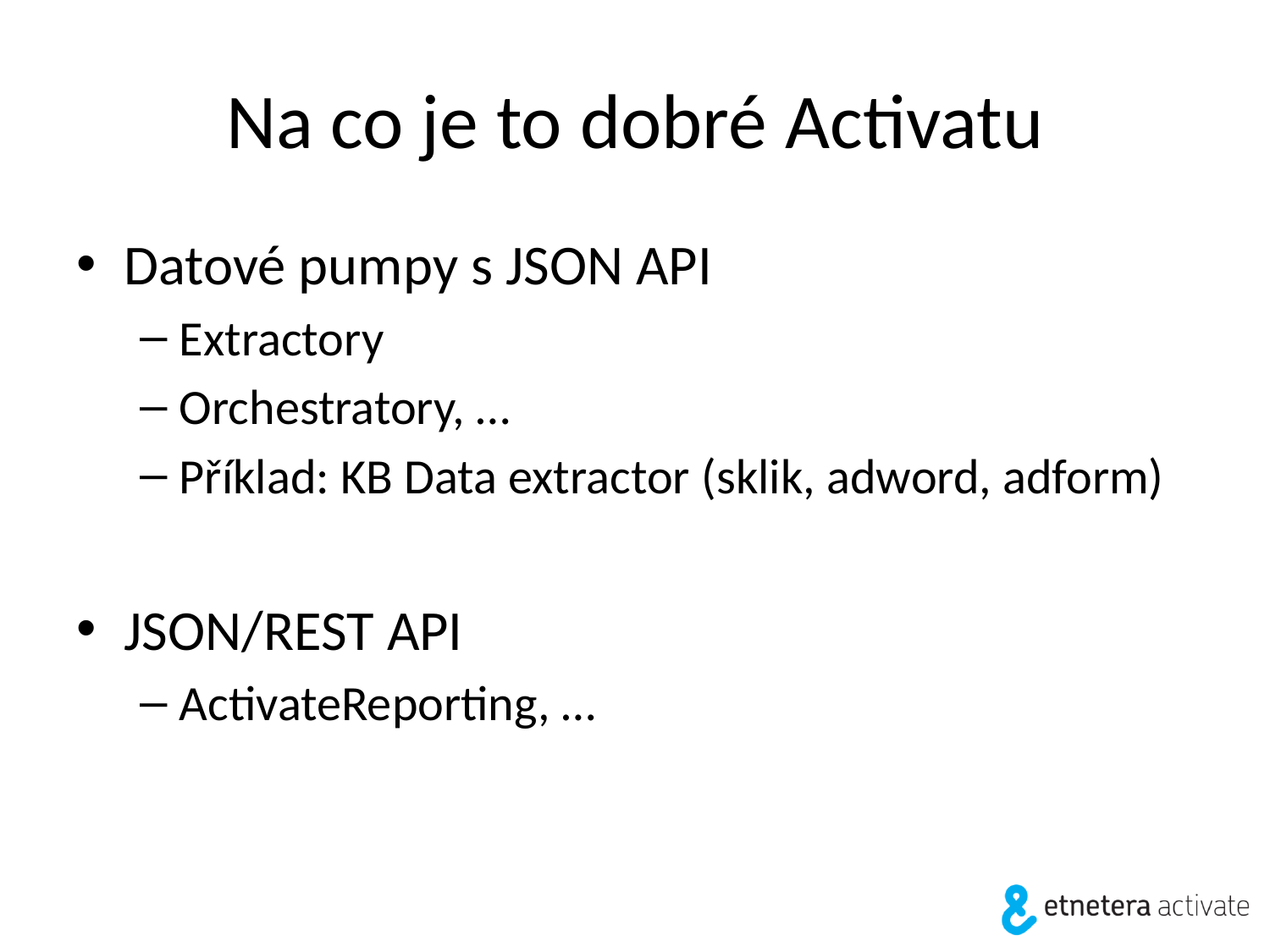

# Na co je to dobré Activatu
Datové pumpy s JSON API
Extractory
Orchestratory, …
Příklad: KB Data extractor (sklik, adword, adform)

JSON/REST API
ActivateReporting, …